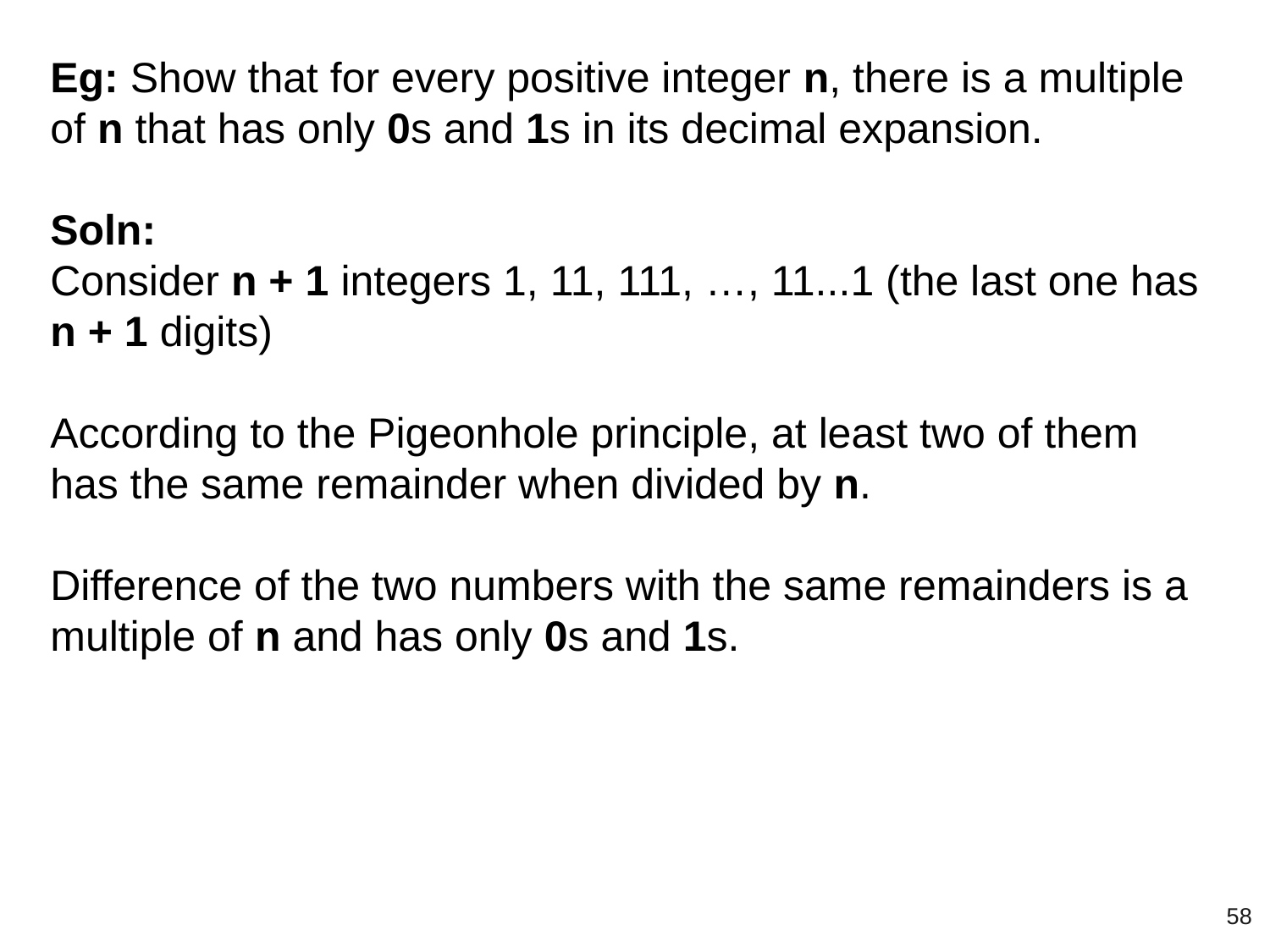

Eg: Show that for every positive integer n, there is a multiple of n that has only 0s and 1s in its decimal expansion.

Soln:
Consider n + 1 integers 1, 11, 111, …, 11...1 (the last one has n + 1 digits)

According to the Pigeonhole principle, at least two of them has the same remainder when divided by n.

Difference of the two numbers with the same remainders is a multiple of n and has only 0s and 1s.
58